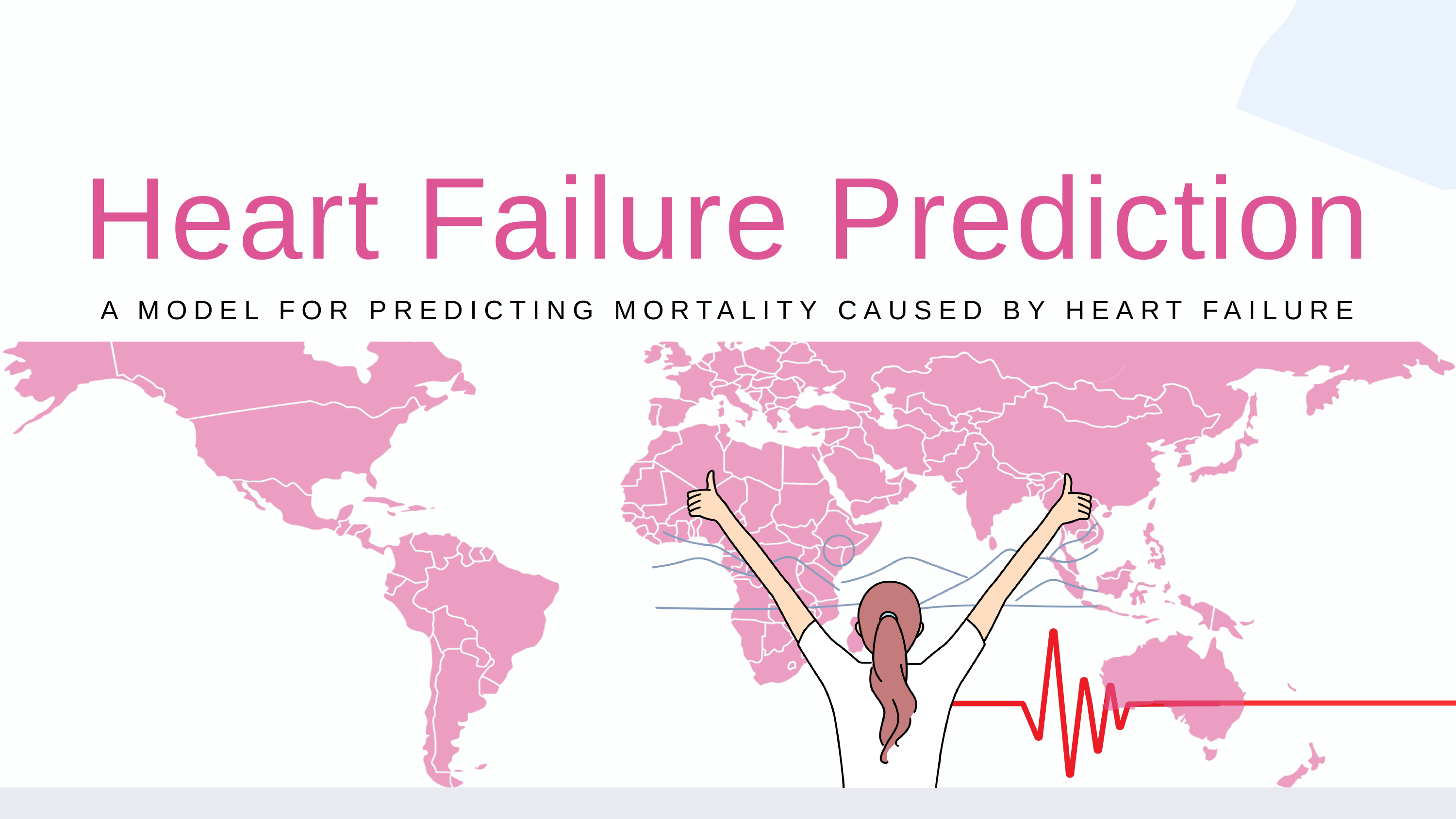

Heart Failure Prediction
A MODEL FOR PREDICTING MORTALITY CAUSED BY HEART FAILURE